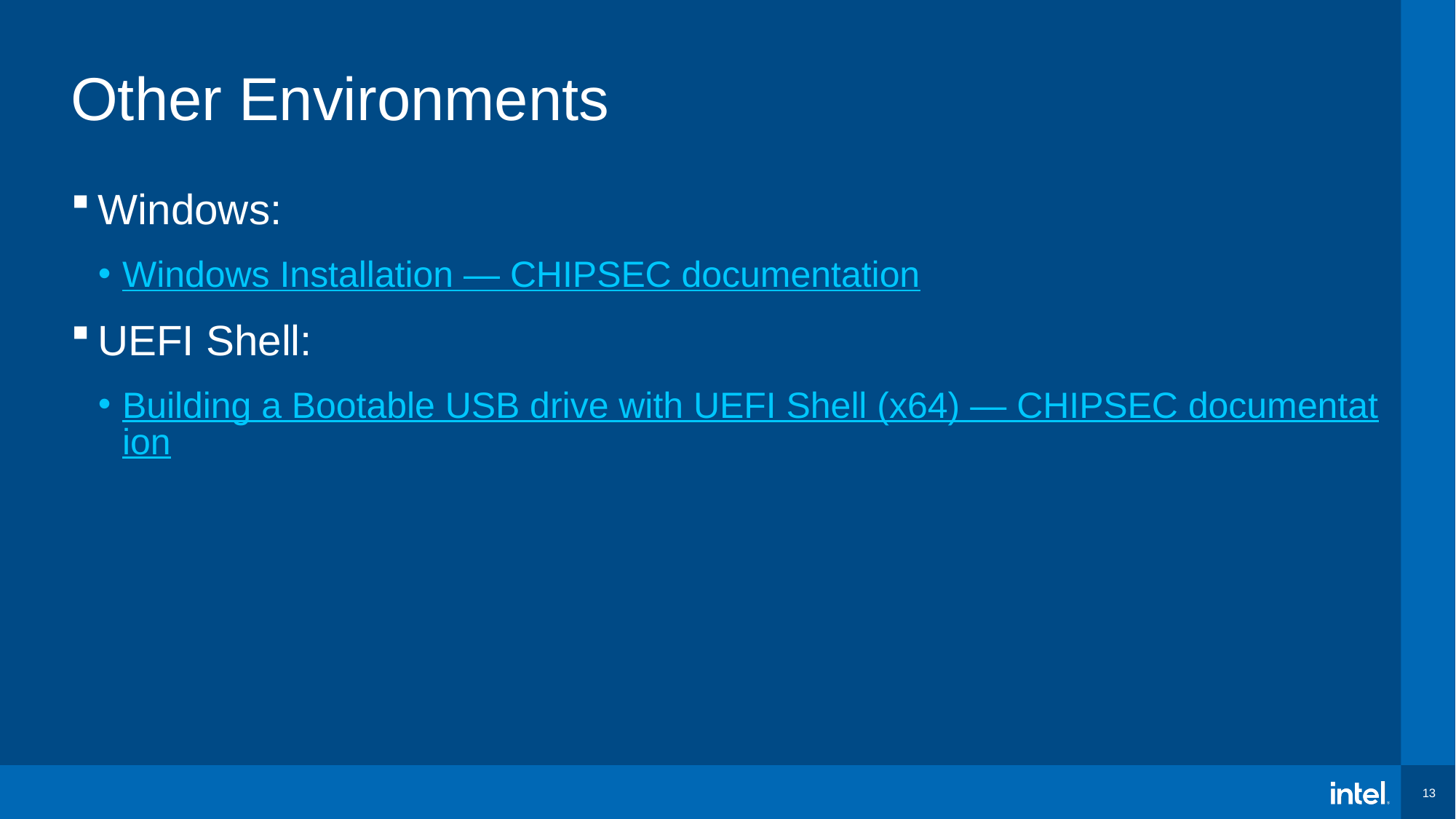

# Other Environments
Windows:
Windows Installation — CHIPSEC documentation
UEFI Shell:
Building a Bootable USB drive with UEFI Shell (x64) — CHIPSEC documentation